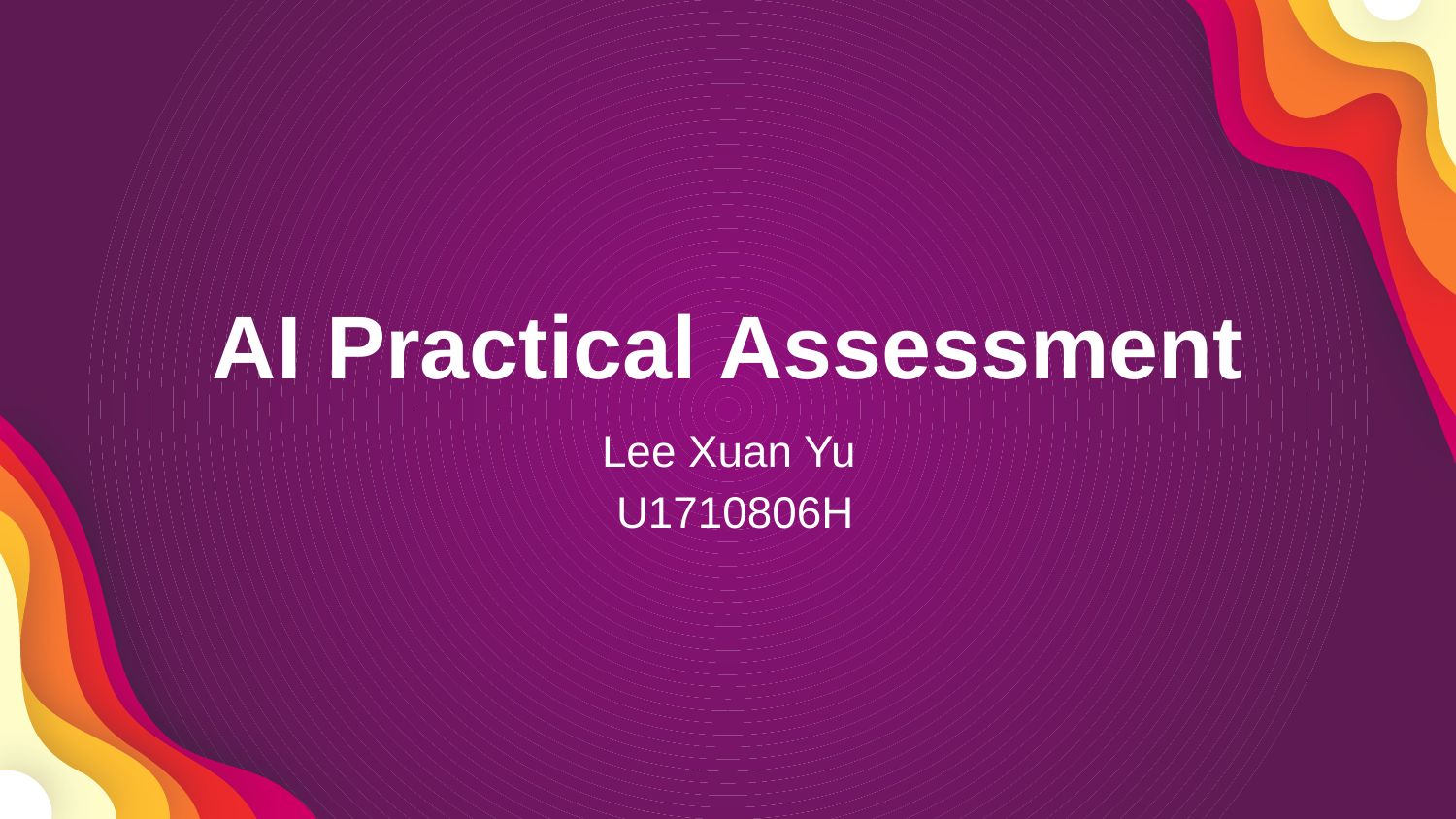

AI Practical Assessment
Lee Xuan Yu
U1710806H